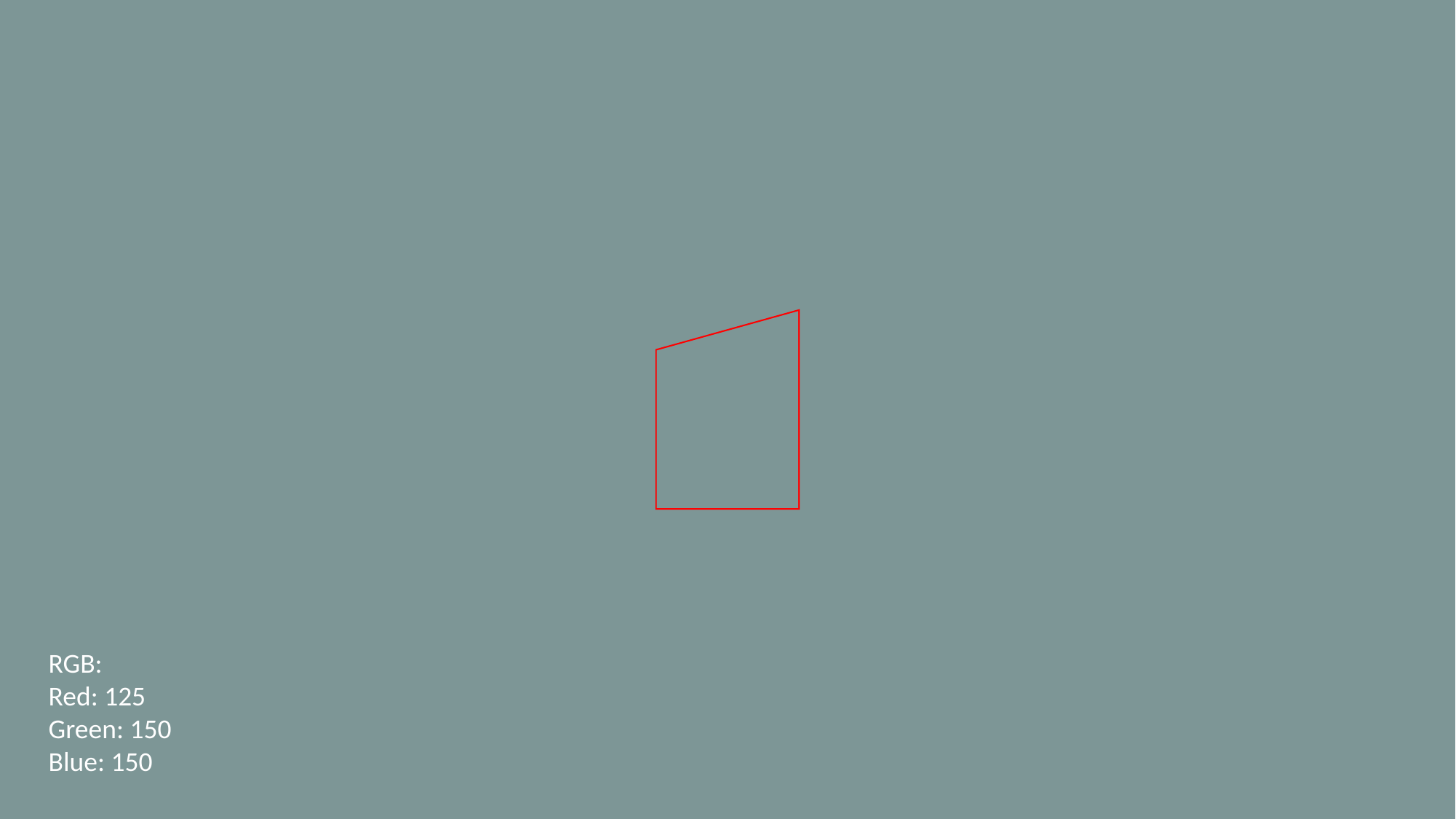

RGB:
Red: 125
Green: 150
Blue: 150